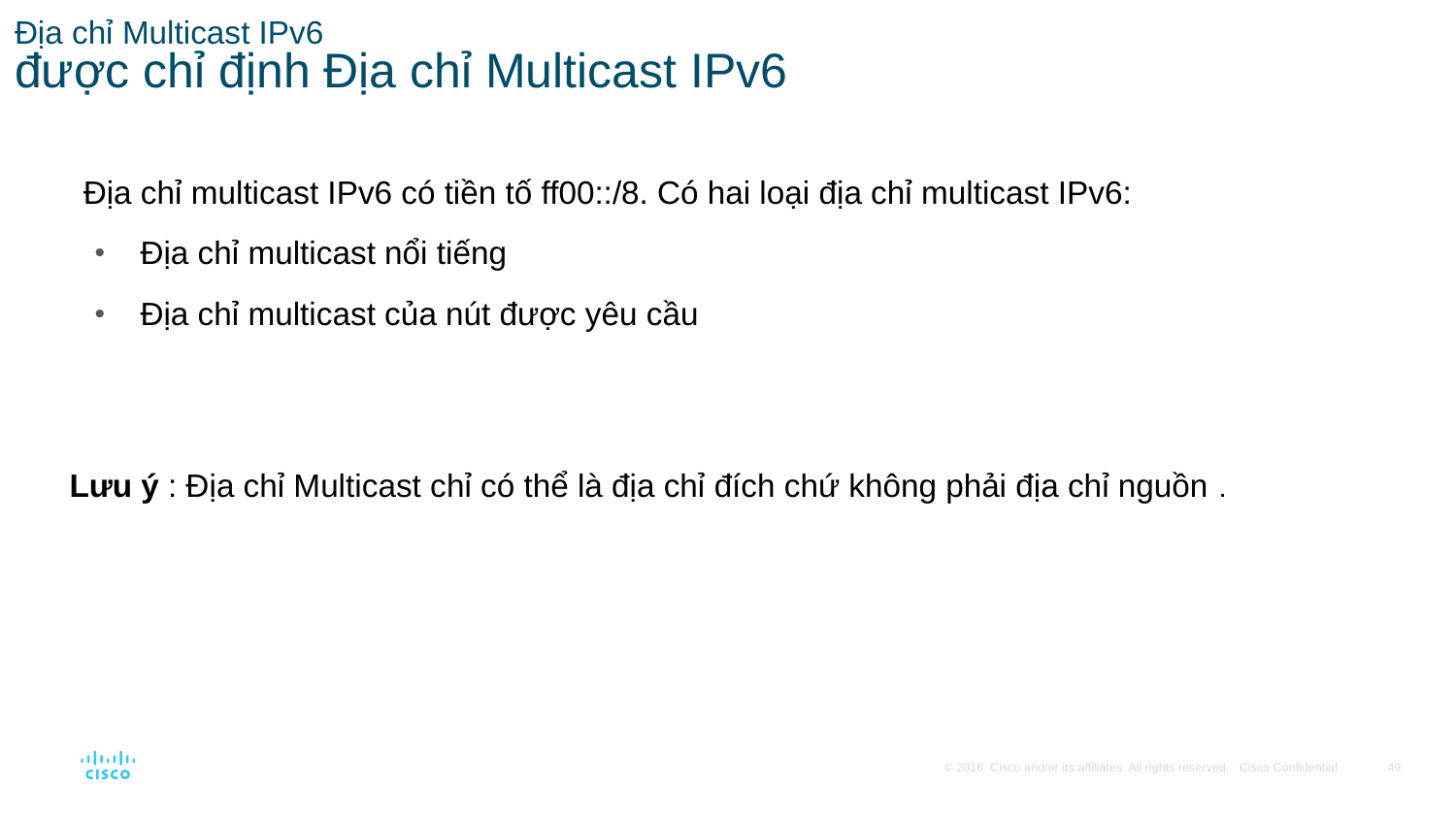

# Địa chỉ Multicast IPv6 được chỉ định Địa chỉ Multicast IPv6
Địa chỉ multicast IPv6 có tiền tố ff00::/8. Có hai loại địa chỉ multicast IPv6:
Địa chỉ multicast nổi tiếng
Địa chỉ multicast của nút được yêu cầu

Lưu ý : Địa chỉ Multicast chỉ có thể là địa chỉ đích chứ không phải địa chỉ nguồn .